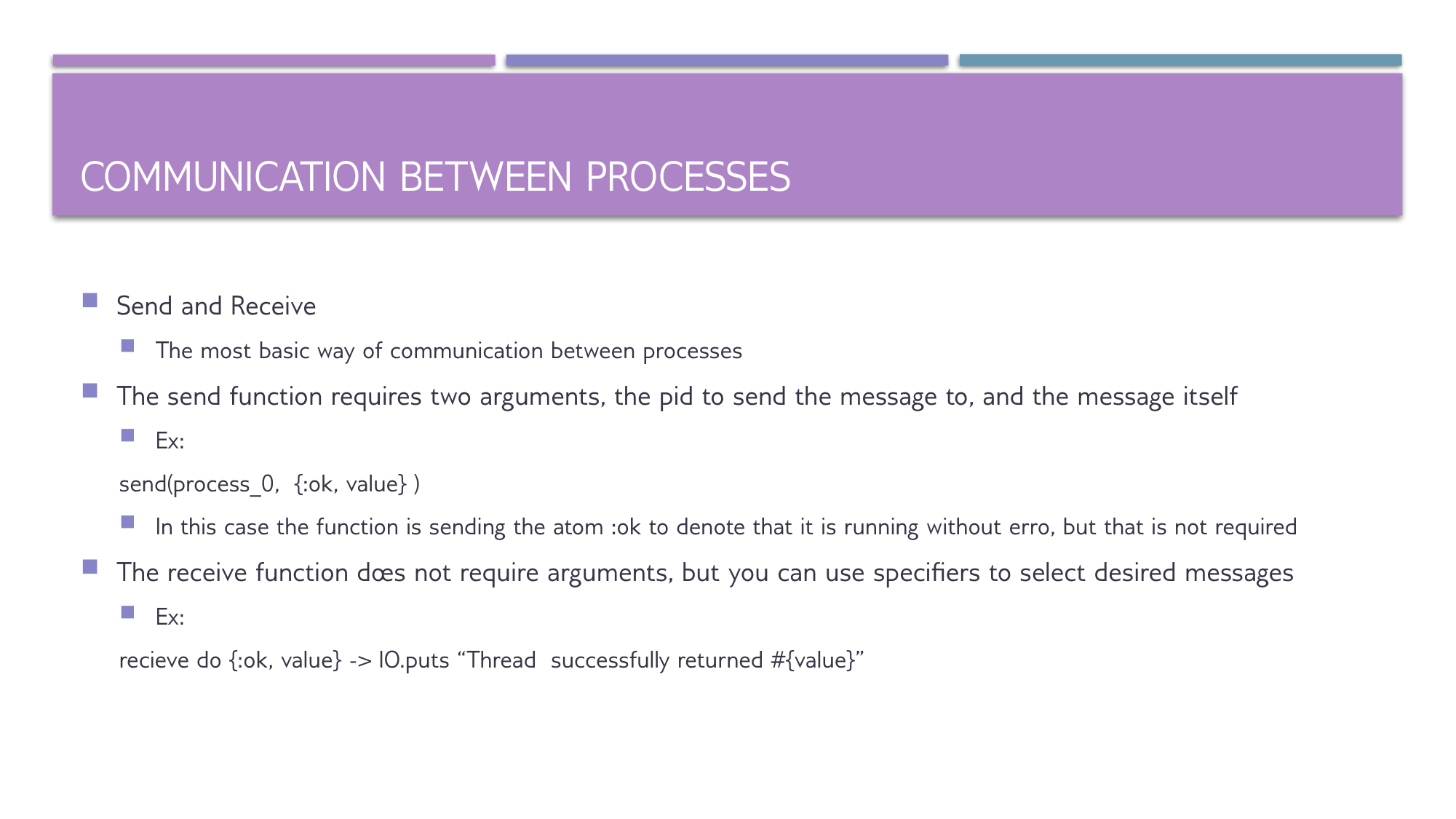

# Communication between processes
Send and Receive
The most basic way of communication between processes
The send function requires two arguments, the pid to send the message to, and the message itself
Ex:
send(process_0,  {:ok, value} )
In this case the function is sending the atom :ok to denote that it is running without erro, but that is not required
The receive function does not require arguments, but you can use specifiers to select desired messages
Ex:
recieve do {:ok, value} -> IO.puts “Thread  successfully returned #{value}”